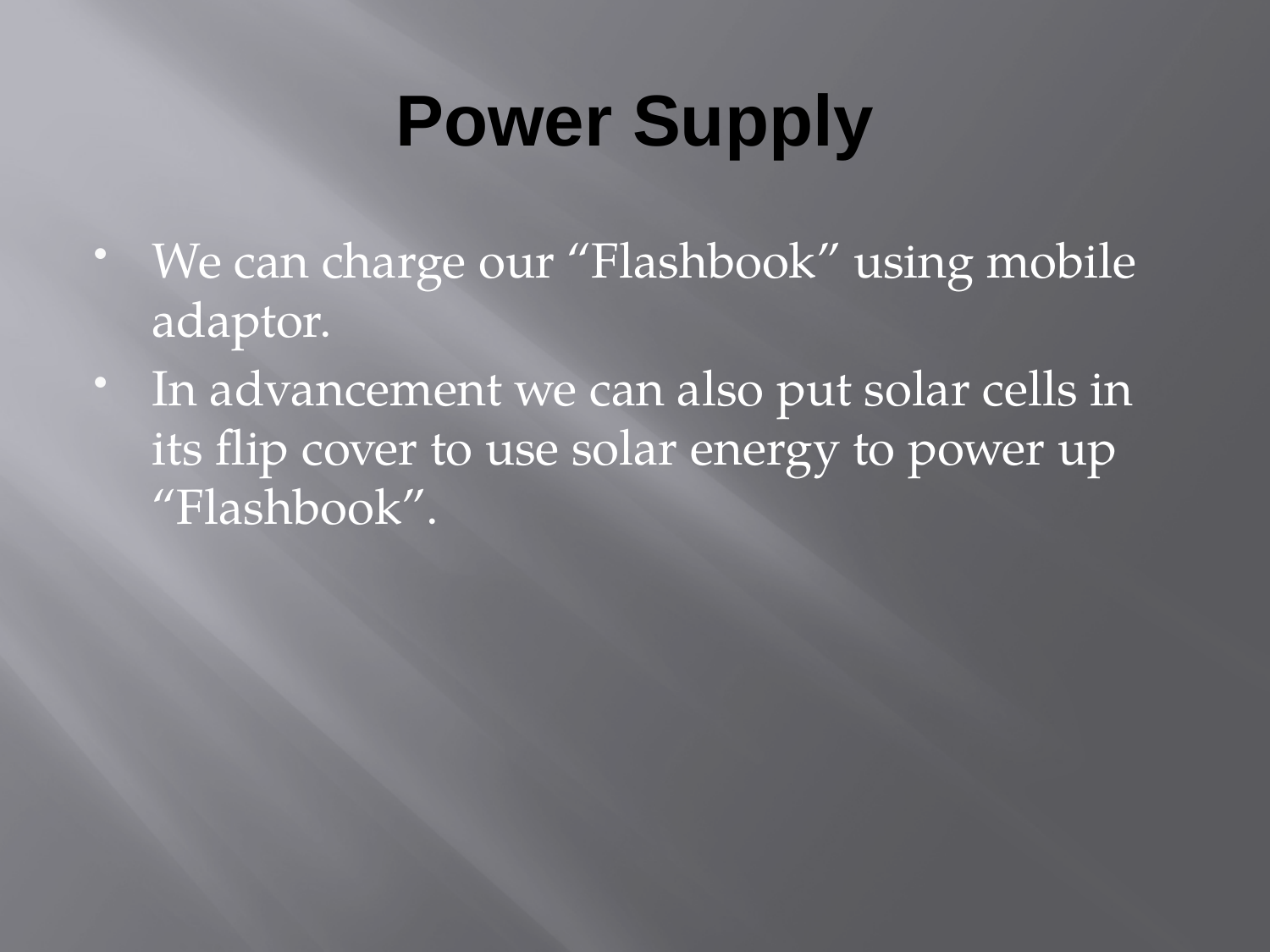

# Power Supply
We can charge our “Flashbook” using mobile adaptor.
In advancement we can also put solar cells in its flip cover to use solar energy to power up “Flashbook”.